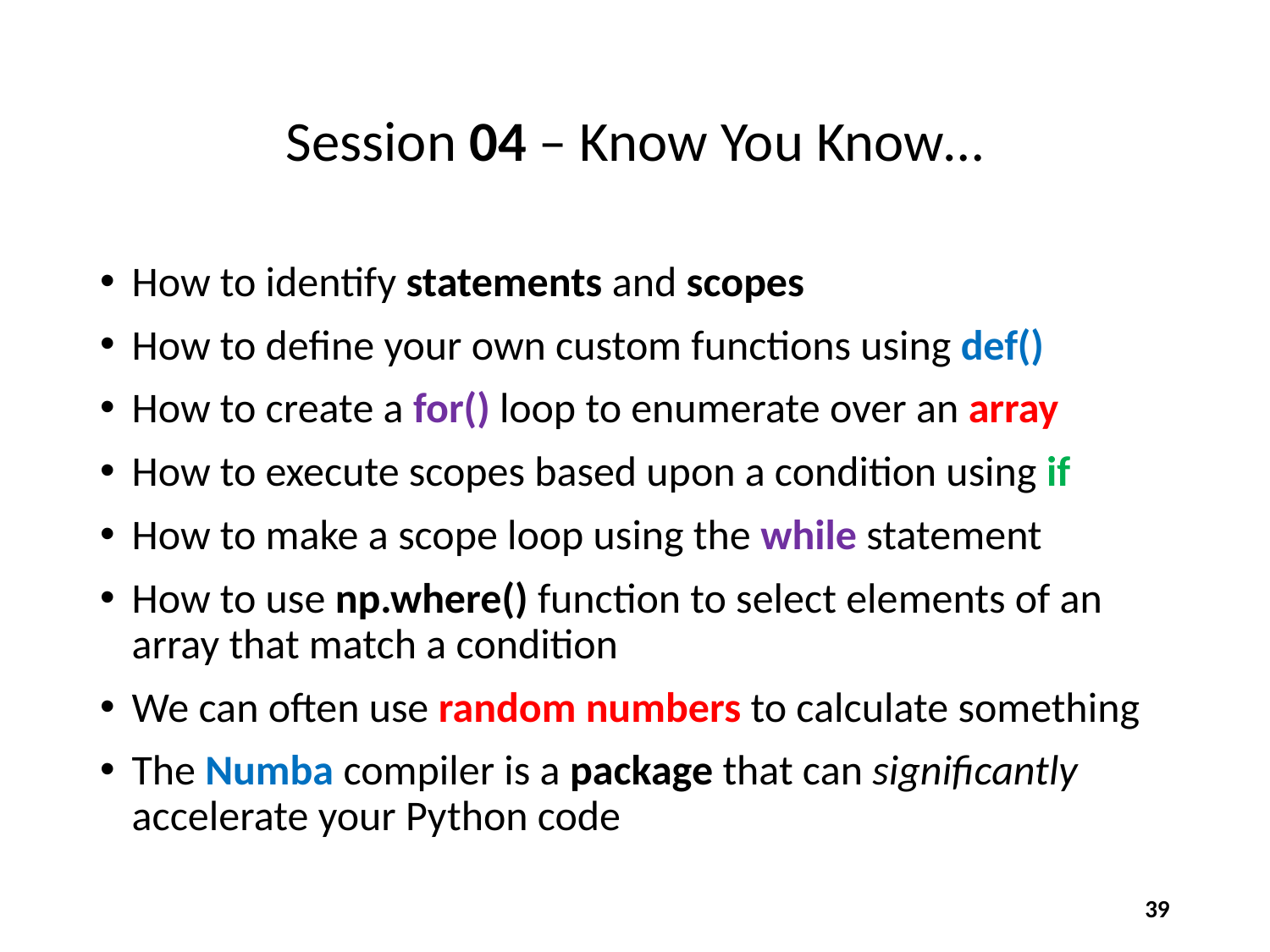

# Session 04 – Know You Know…
How to identify statements and scopes
How to define your own custom functions using def()
How to create a for() loop to enumerate over an array
How to execute scopes based upon a condition using if
How to make a scope loop using the while statement
How to use np.where() function to select elements of an array that match a condition
We can often use random numbers to calculate something
The Numba compiler is a package that can significantly accelerate your Python code

39